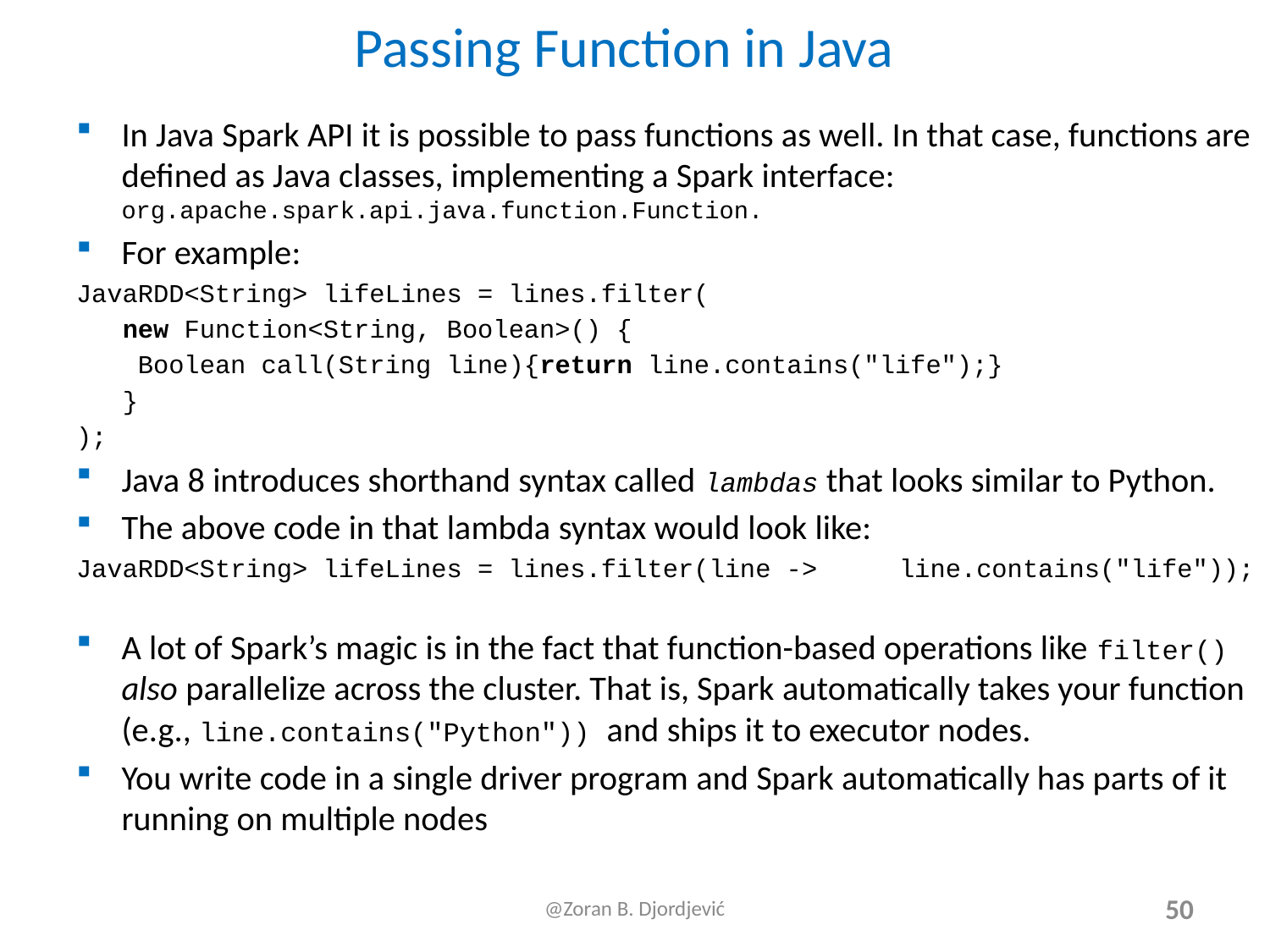

# Passing Function in Java
In Java Spark API it is possible to pass functions as well. In that case, functions are defined as Java classes, implementing a Spark interface: 		org.apache.spark.api.java.function.Function.
For example:
JavaRDD<String> lifeLines = lines.filter(
   new Function<String, Boolean>() {
    Boolean call(String line){return line.contains("life");}
   }
);
Java 8 introduces shorthand syntax called lambdas that looks similar to Python.
The above code in that lambda syntax would look like:
JavaRDD<String> lifeLines = lines.filter(line -> 	line.contains("life"));

A lot of Spark’s magic is in the fact that function-based operations like filter() also parallelize across the cluster. That is, Spark automatically takes your function (e.g., line.contains("Python")) and ships it to executor nodes.
You write code in a single driver program and Spark automatically has parts of it running on multiple nodes
@Zoran B. Djordjević
50